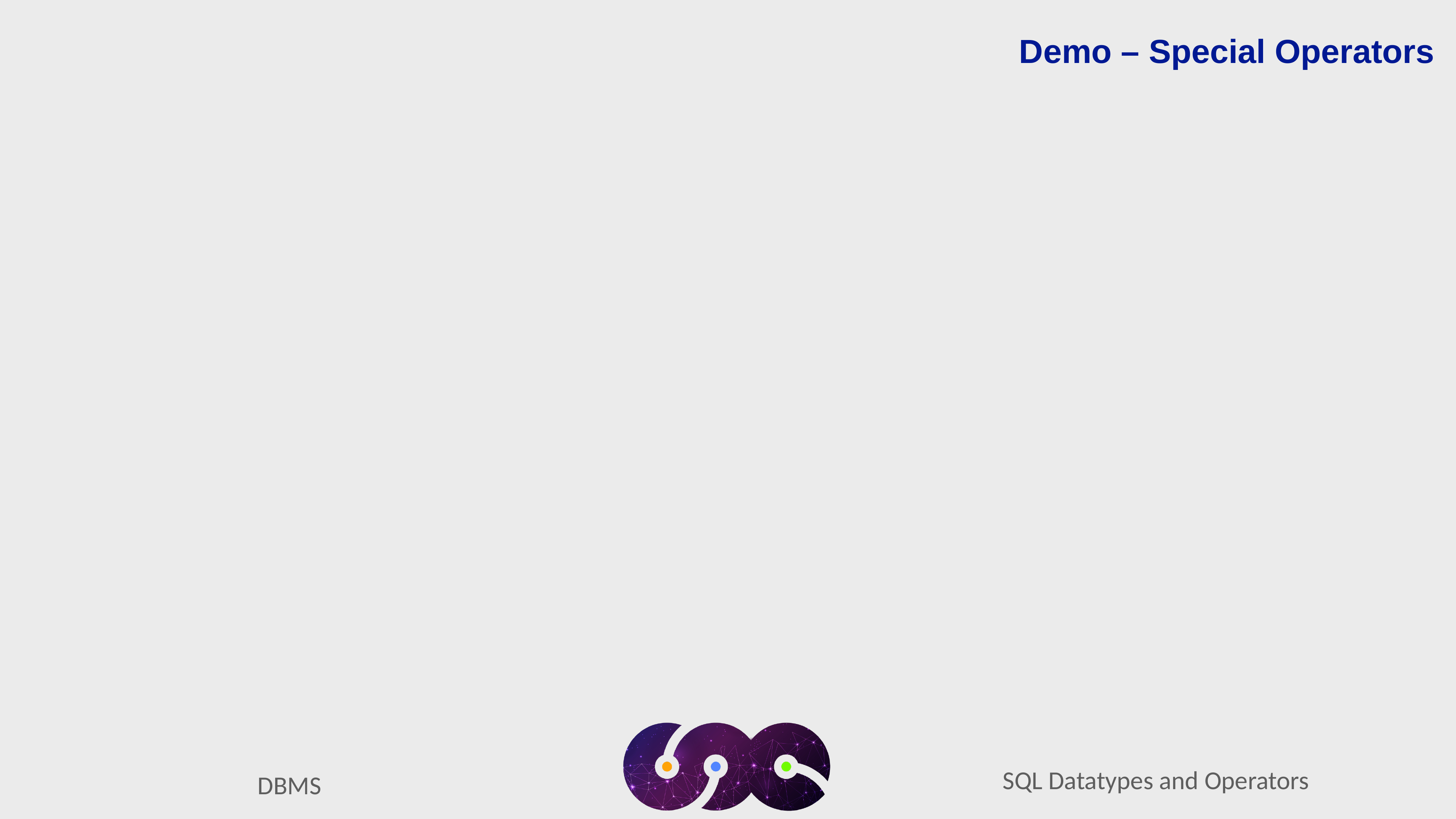

Demo – Special Operators

SQL Datatypes and Operators